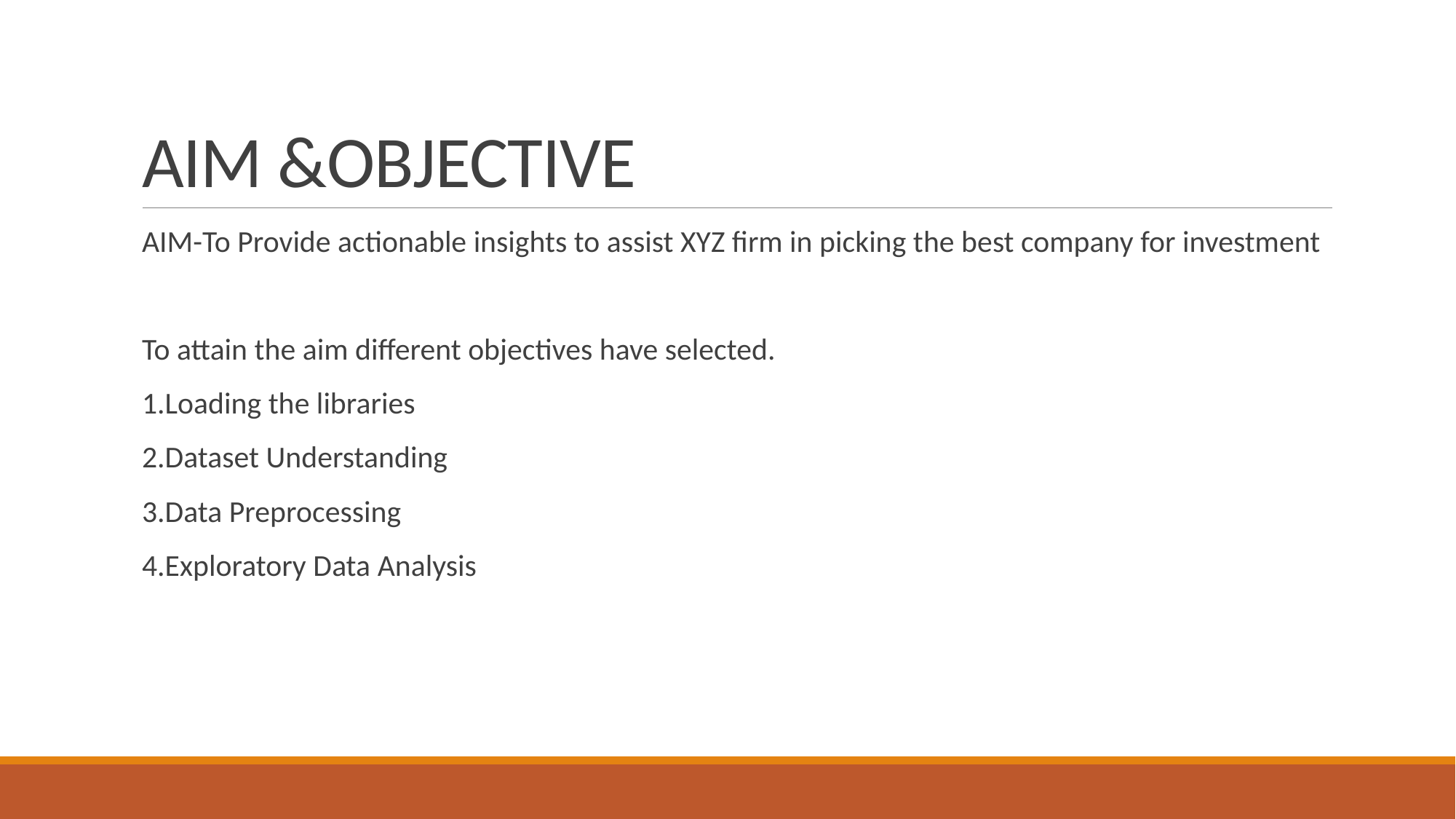

# AIM &OBJECTIVE
AIM-To Provide actionable insights to assist XYZ firm in picking the best company for investment

To attain the aim different objectives have selected.
1.Loading the libraries
2.Dataset Understanding
3.Data Preprocessing
4.Exploratory Data Analysis